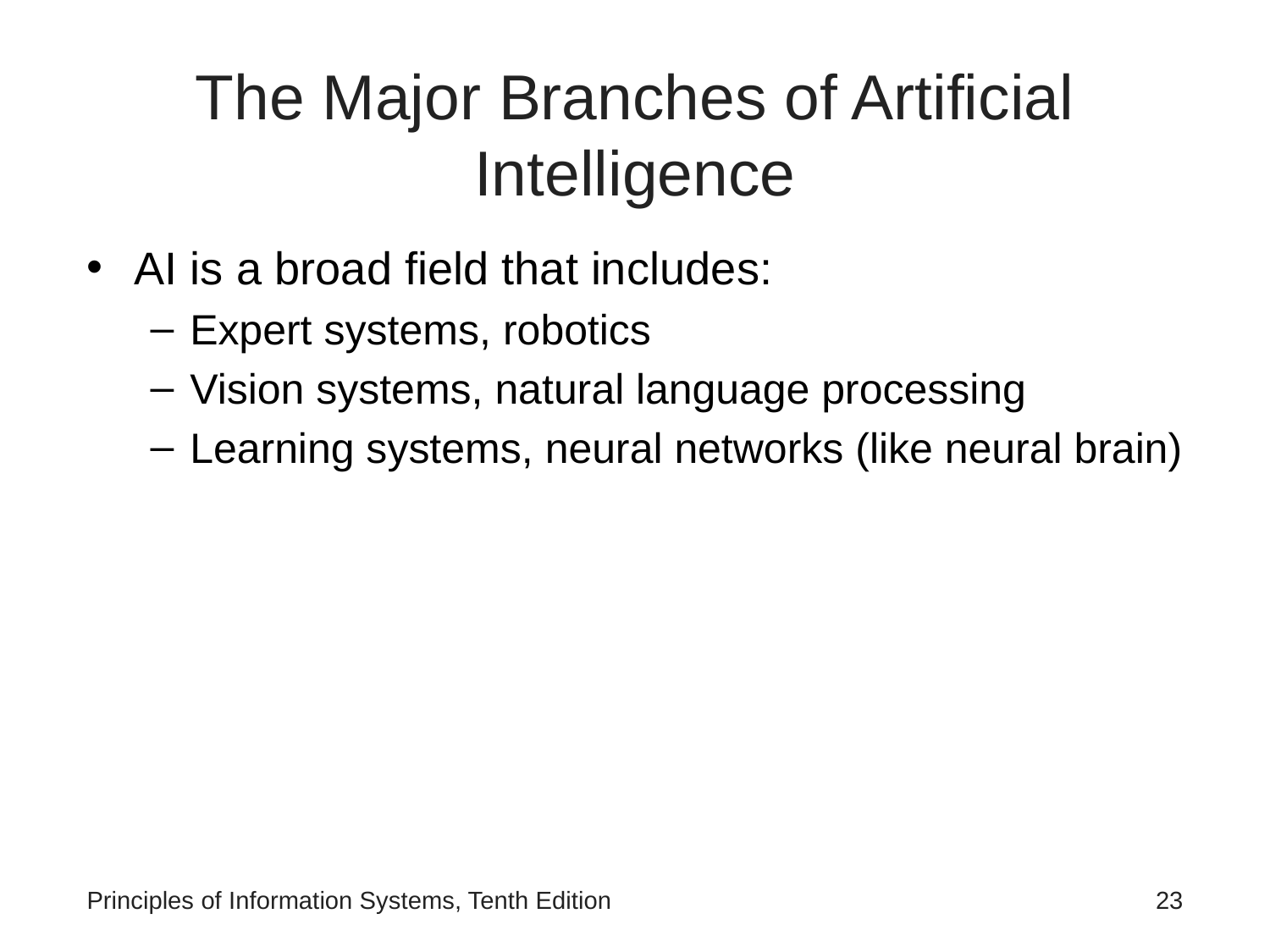

# The Major Branches of Artificial Intelligence
AI is a broad field that includes:
Expert systems, robotics
Vision systems, natural language processing
Learning systems, neural networks (like neural brain)

Principles of Information Systems, Tenth Edition
23